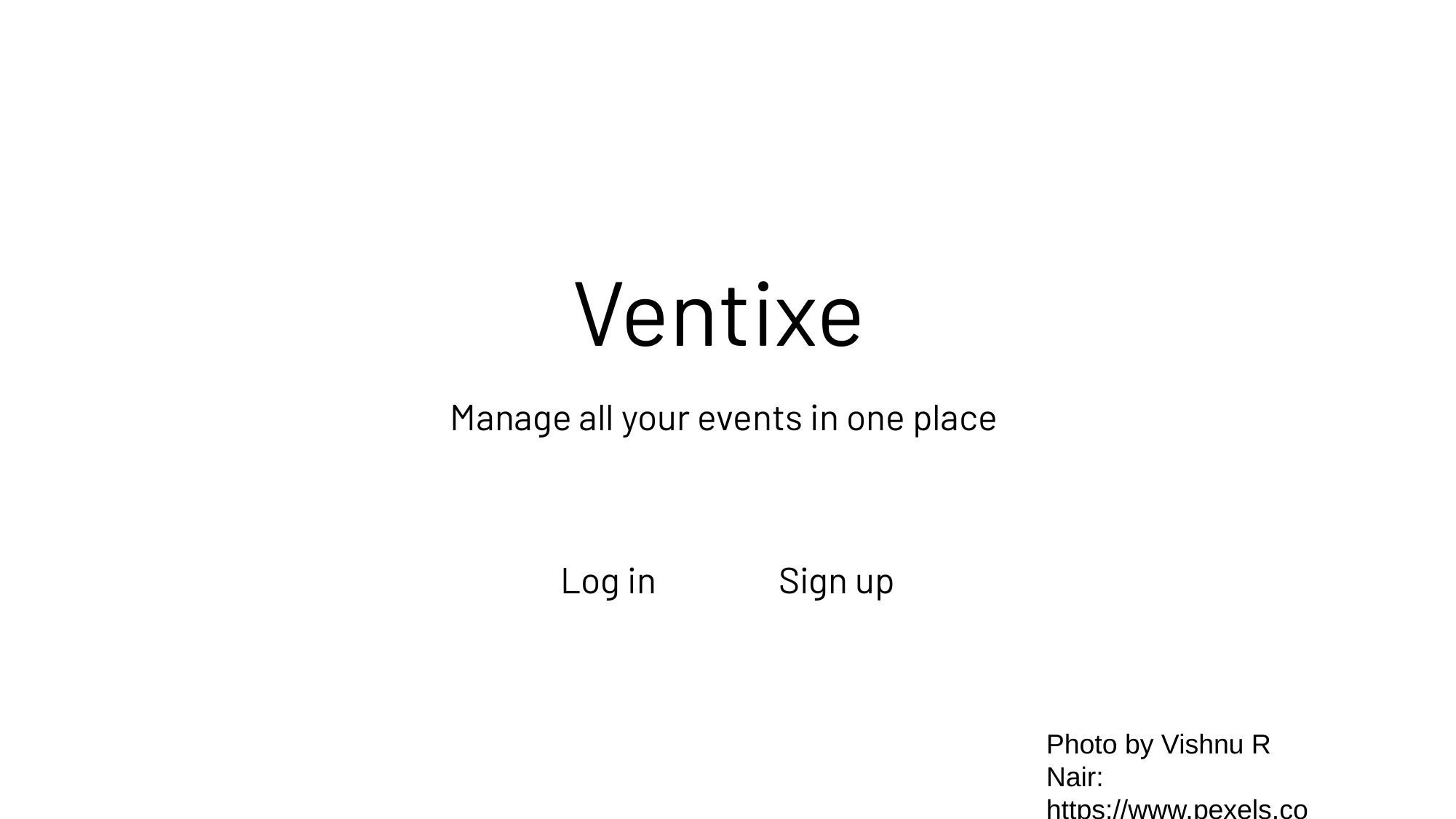

# Ventixe
Manage all your events in one place

Log in 		Sign up
Photo by Vishnu R Nair: https://www.pexels.com/photo/people-at-concert-1105666/